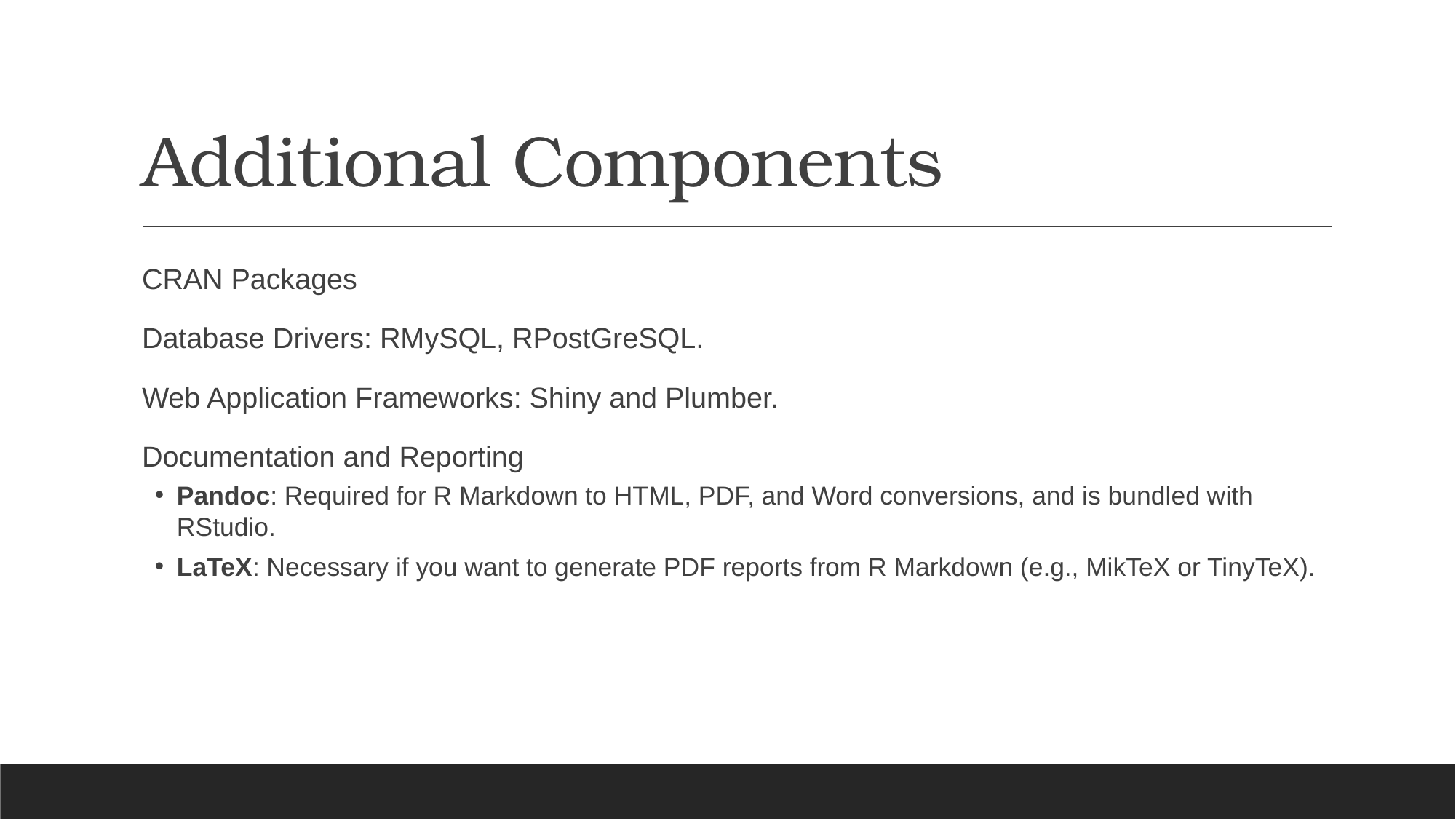

# Additional Components
CRAN Packages
Database Drivers: RMySQL, RPostGreSQL.
Web Application Frameworks: Shiny and Plumber.
Documentation and Reporting
Pandoc: Required for R Markdown to HTML, PDF, and Word conversions, and is bundled with RStudio.
LaTeX: Necessary if you want to generate PDF reports from R Markdown (e.g., MikTeX or TinyTeX).